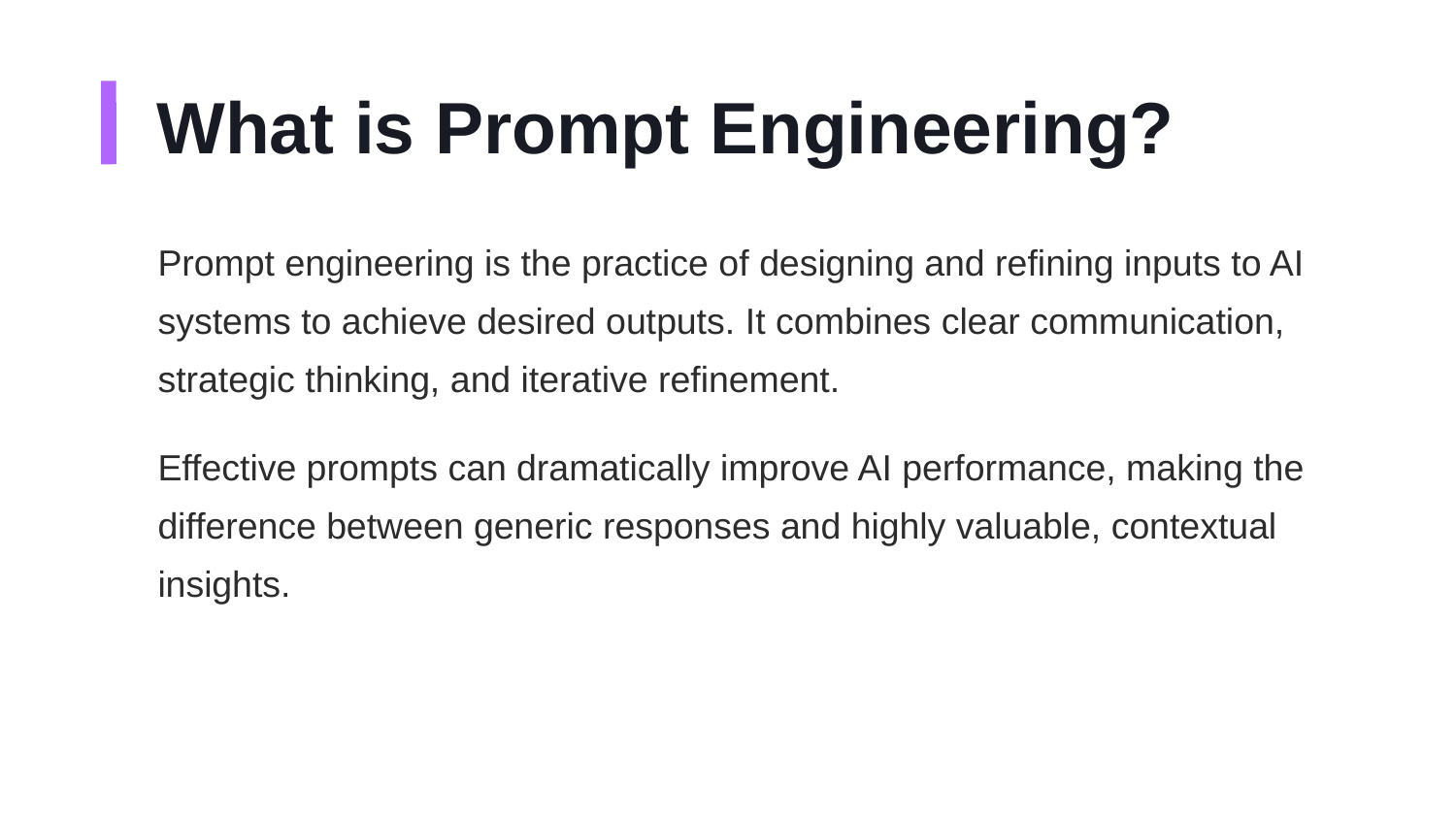

What is Prompt Engineering?
Prompt engineering is the practice of designing and refining inputs to AI systems to achieve desired outputs. It combines clear communication, strategic thinking, and iterative refinement.
Effective prompts can dramatically improve AI performance, making the difference between generic responses and highly valuable, contextual insights.